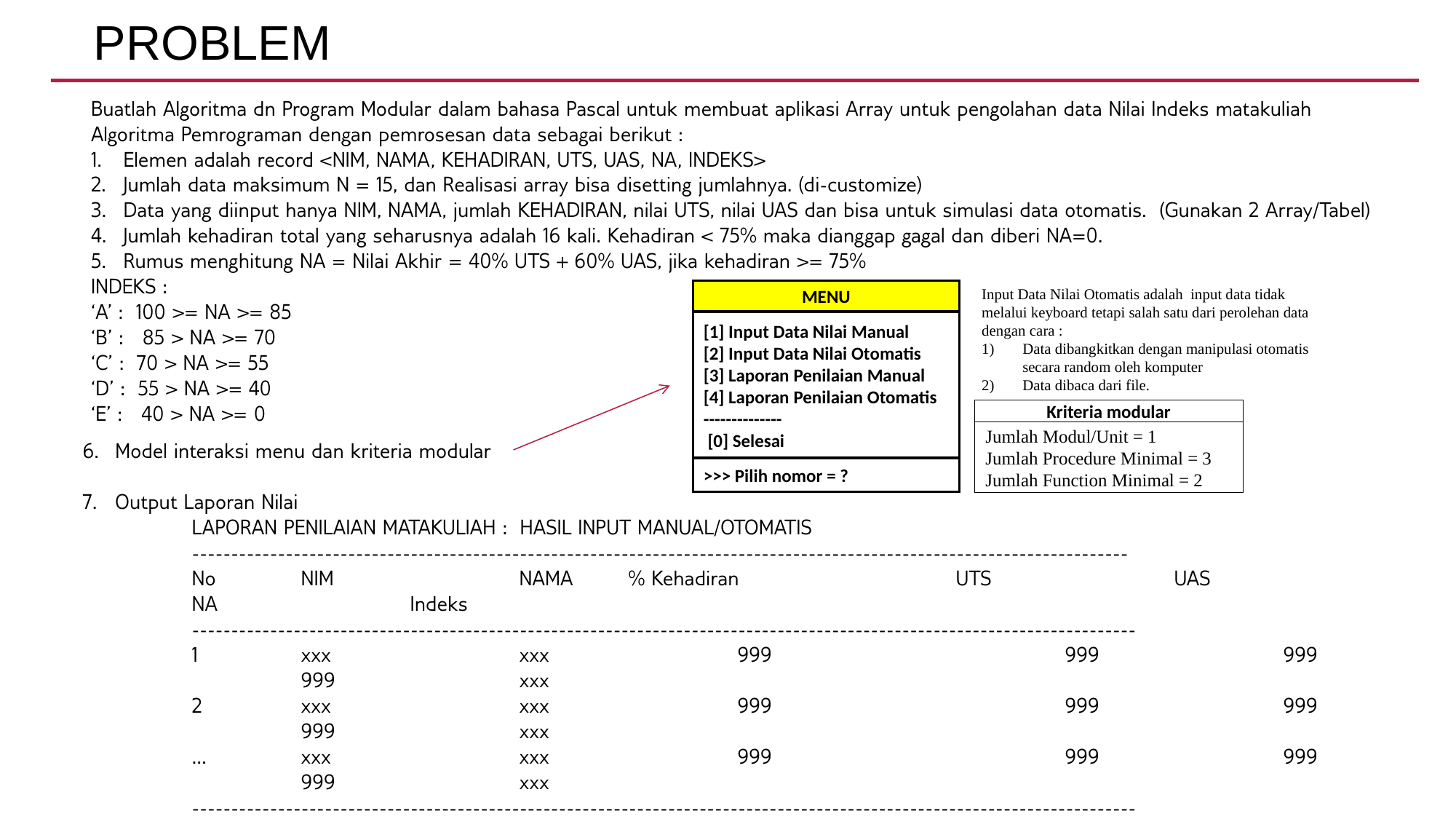

# PROBLEM
Buatlah Algoritma dn Program Modular dalam bahasa Pascal untuk membuat aplikasi Array untuk pengolahan data Nilai Indeks matakuliah Algoritma Pemrograman dengan pemrosesan data sebagai berikut :
1.	Elemen adalah record <NIM, NAMA, KEHADIRAN, UTS, UAS, NA, INDEKS>
2.	Jumlah data maksimum N = 15, dan Realisasi array bisa disetting jumlahnya. (di-customize)
3.	Data yang diinput hanya NIM, NAMA, jumlah KEHADIRAN, nilai UTS, nilai UAS dan bisa untuk simulasi data otomatis.  (Gunakan 2 Array/Tabel)
4.	Jumlah kehadiran total yang seharusnya adalah 16 kali. Kehadiran < 75% maka dianggap gagal dan diberi NA=0.
5.	Rumus menghitung NA = Nilai Akhir = 40% UTS + 60% UAS, jika kehadiran >= 75%
INDEKS :
‘A’ :  100 >= NA >= 85
‘B’ :   85 > NA >= 70
‘C’ :  70 > NA >= 55
‘D’ :  55 > NA >= 40
‘E’ :   40 > NA >= 0
Input Data Nilai Otomatis adalah  input data tidak melalui keyboard tetapi salah satu dari perolehan data dengan cara :
Data dibangkitkan dengan manipulasi otomatis secara random oleh komputer
Data dibaca dari file.
MENU
[1] Input Data Nilai Manual
[2] Input Data Nilai Otomatis
[3] Laporan Penilaian Manual
[4] Laporan Penilaian Otomatis
--------------
 [0] Selesai
>>> Pilih nomor = ?
Kriteria modular
Jumlah Modul/Unit = 1
Jumlah Procedure Minimal = 3
Jumlah Function Minimal = 2

6.	Model interaksi menu dan kriteria modular

7.	Output Laporan Nilai
	LAPORAN PENILAIAN MATAKULIAH :  HASIL INPUT MANUAL/OTOMATIS
	------------------------------------------------------------------------------------------------------------------------
	No	NIM		NAMA 	% Kehadiran		UTS		UAS		NA		Indeks
	-------------------------------------------------------------------------------------------------------------------------
	1	xxx		xxx		999			999		999		999		xxx
	2	xxx		xxx		999			999		999		999		xxx
	…	xxx		xxx		999			999		999		999		xxx
	-------------------------------------------------------------------------------------------------------------------------
	Rata-Rata NA = ….	Nilai NA Tertinggi = ….		Nilai NA Terkecil = …